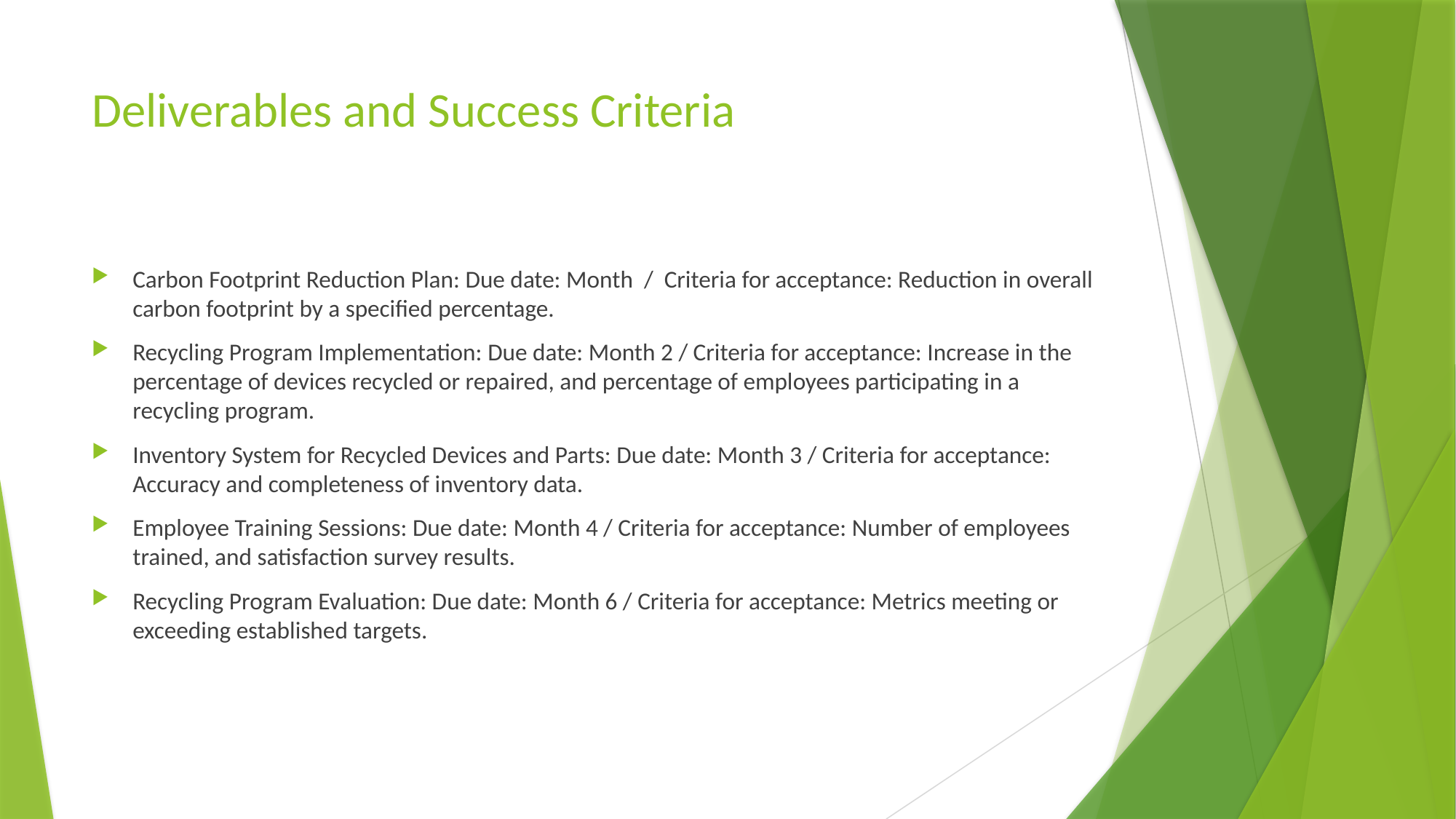

# Deliverables and Success Criteria
Carbon Footprint Reduction Plan: Due date: Month  /  Criteria for acceptance: Reduction in overall carbon footprint by a specified percentage.
Recycling Program Implementation: Due date: Month 2 / Criteria for acceptance: Increase in the percentage of devices recycled or repaired, and percentage of employees participating in a recycling program.
Inventory System for Recycled Devices and Parts: Due date: Month 3 / Criteria for acceptance: Accuracy and completeness of inventory data.
Employee Training Sessions: Due date: Month 4 / Criteria for acceptance: Number of employees trained, and satisfaction survey results.
Recycling Program Evaluation: Due date: Month 6 / Criteria for acceptance: Metrics meeting or exceeding established targets.